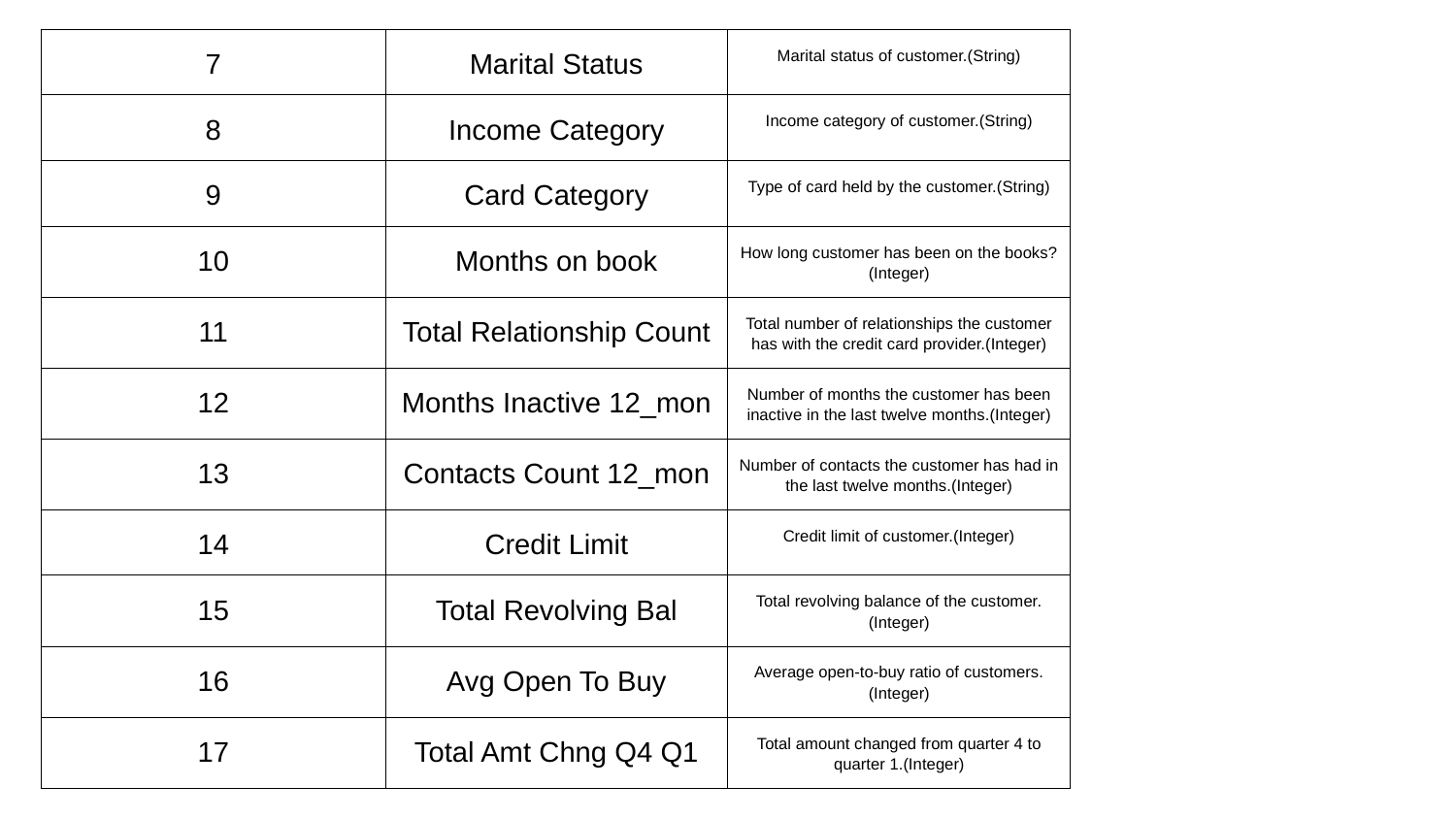

| 7 | Marital Status | Marital status of customer.(String) |
| --- | --- | --- |
| 8 | Income Category | Income category of customer.(String) |
| 9 | Card Category | Type of card held by the customer.(String) |
| 10 | Months on book | How long customer has been on the books?(Integer) |
| 11 | Total Relationship Count | Total number of relationships the customer has with the credit card provider.(Integer) |
| 12 | Months Inactive 12\_mon | Number of months the customer has been inactive in the last twelve months.(Integer) |
| 13 | Contacts Count 12\_mon | Number of contacts the customer has had in the last twelve months.(Integer) |
| 14 | Credit Limit | Credit limit of customer.(Integer) |
| 15 | Total Revolving Bal | Total revolving balance of the customer.(Integer) |
| 16 | Avg Open To Buy | Average open-to-buy ratio of customers.(Integer) |
| 17 | Total Amt Chng Q4 Q1 | Total amount changed from quarter 4 to quarter 1.(Integer) |